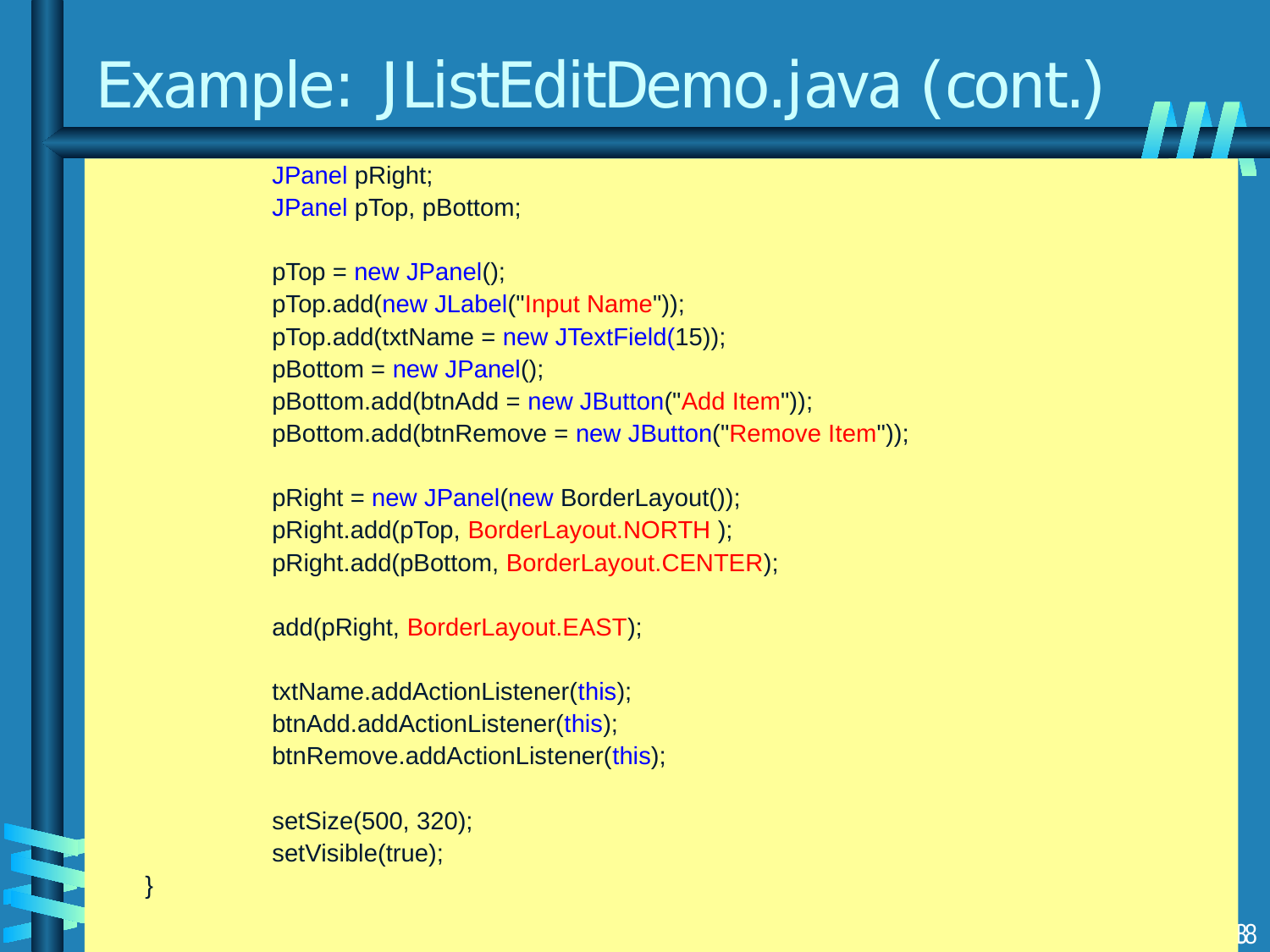

# Example: JListEditDemo.java (cont.)
	 	JPanel pRight;
		JPanel pTop, pBottom;

		pTop = new JPanel();
		pTop.add(new JLabel("Input Name"));
		pTop.add(txtName = new JTextField(15));
		pBottom = new JPanel();
		pBottom.add(btnAdd = new JButton("Add Item"));
		pBottom.add(btnRemove = new JButton("Remove Item"));

		pRight = new JPanel(new BorderLayout());
		pRight.add(pTop, BorderLayout.NORTH );
		pRight.add(pBottom, BorderLayout.CENTER);

		add(pRight, BorderLayout.EAST);

		txtName.addActionListener(this);
		btnAdd.addActionListener(this);
		btnRemove.addActionListener(this);

		setSize(500, 320);
		setVisible(true);
	}
18
18